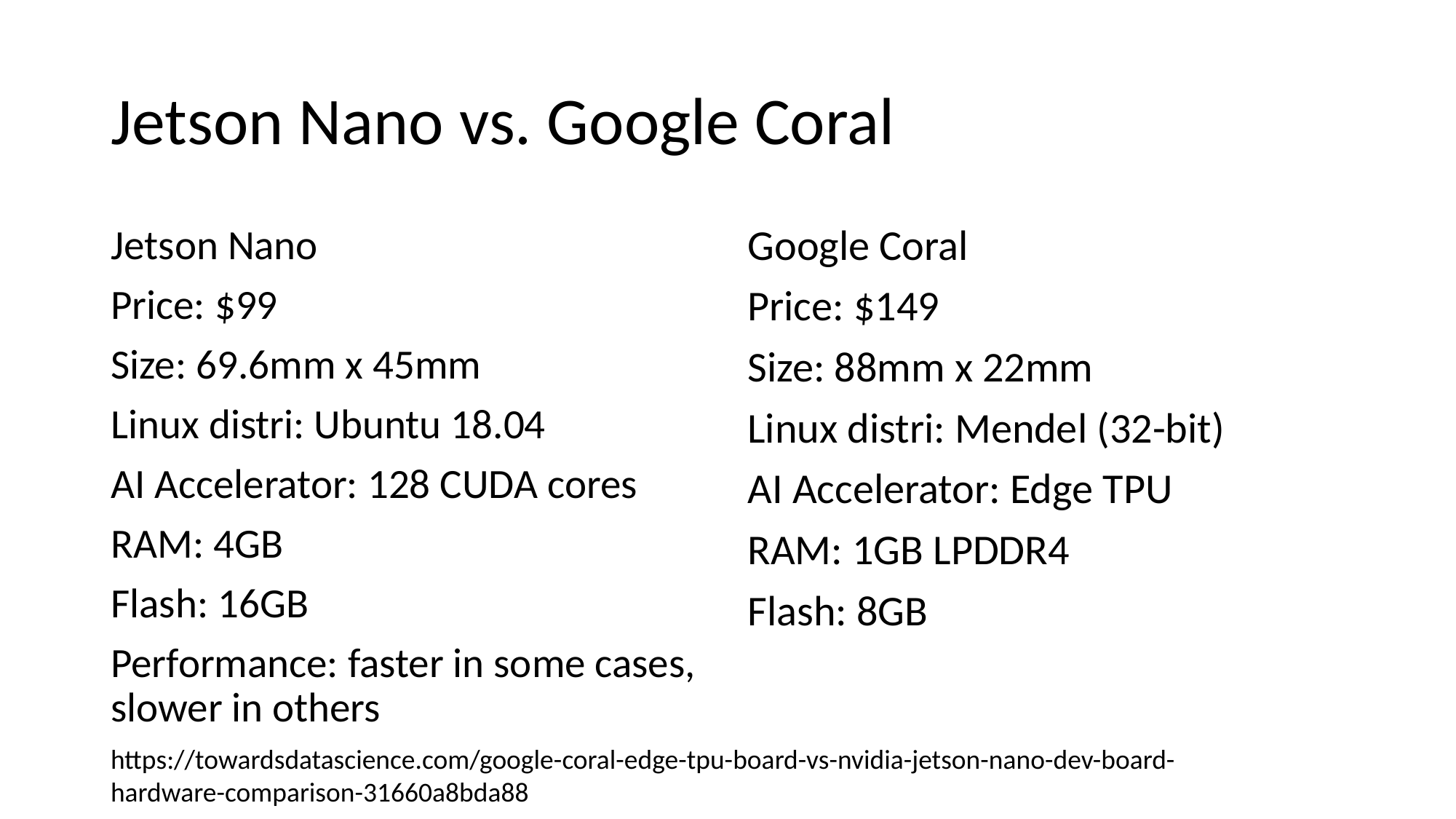

# Jetson Nano vs. Google Coral
Jetson Nano
Price: $99
Size: 69.6mm x 45mm
Linux distri: Ubuntu 18.04
AI Accelerator: 128 CUDA cores
RAM: 4GB
Flash: 16GB
Performance: faster in some cases, slower in others
Google Coral
Price: $149
Size: 88mm x 22mm
Linux distri: Mendel (32-bit)
AI Accelerator: Edge TPU
RAM: 1GB LPDDR4
Flash: 8GB
https://towardsdatascience.com/google-coral-edge-tpu-board-vs-nvidia-jetson-nano-dev-board-hardware-comparison-31660a8bda88